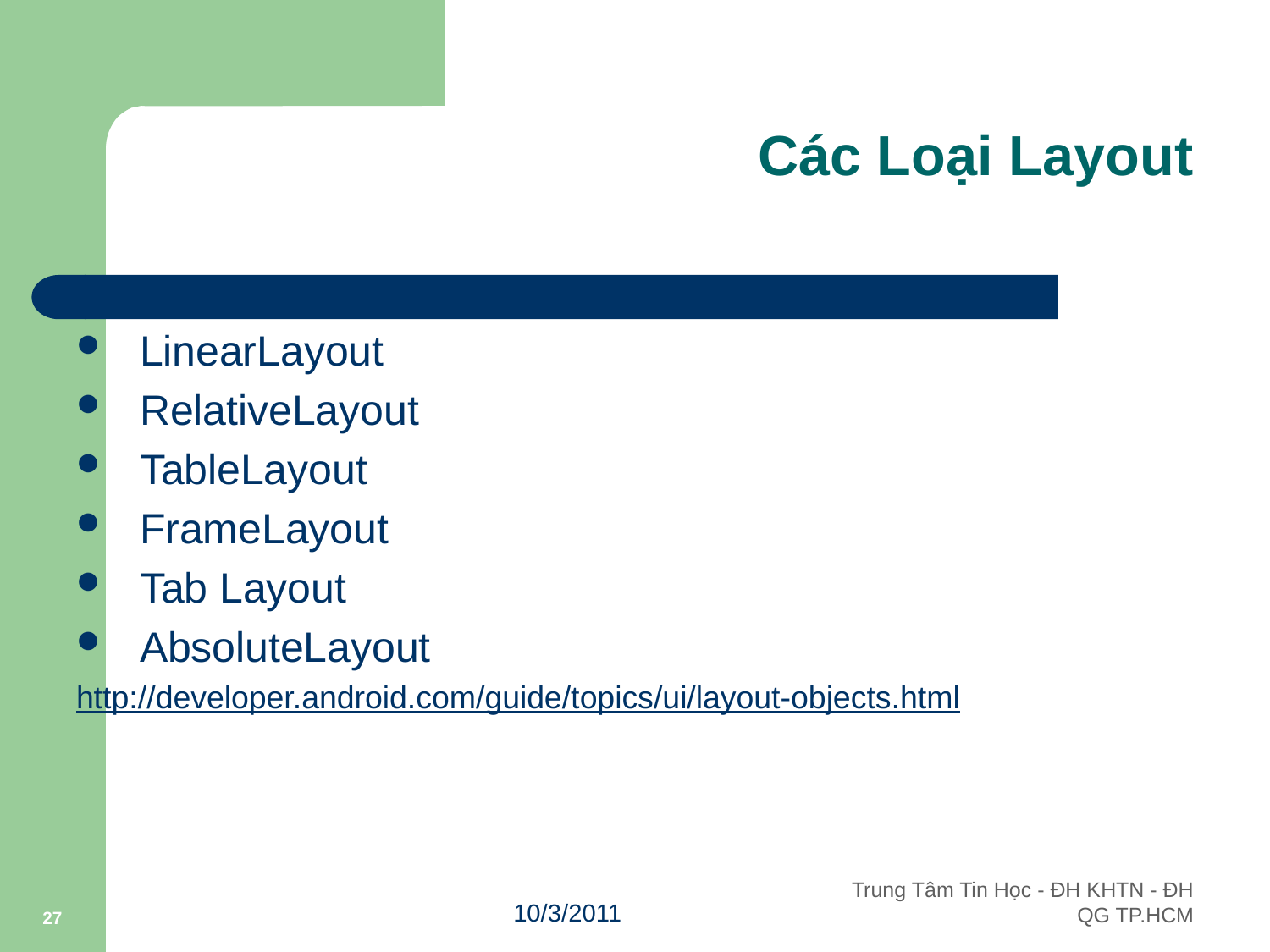

# Các Loại Layout
LinearLayout
RelativeLayout
TableLayout
FrameLayout
Tab Layout
AbsoluteLayout
http://developer.android.com/guide/topics/ui/layout-objects.html

27
10/3/2011
Trung Tâm Tin Học - ĐH KHTN - ĐH QG TP.HCM